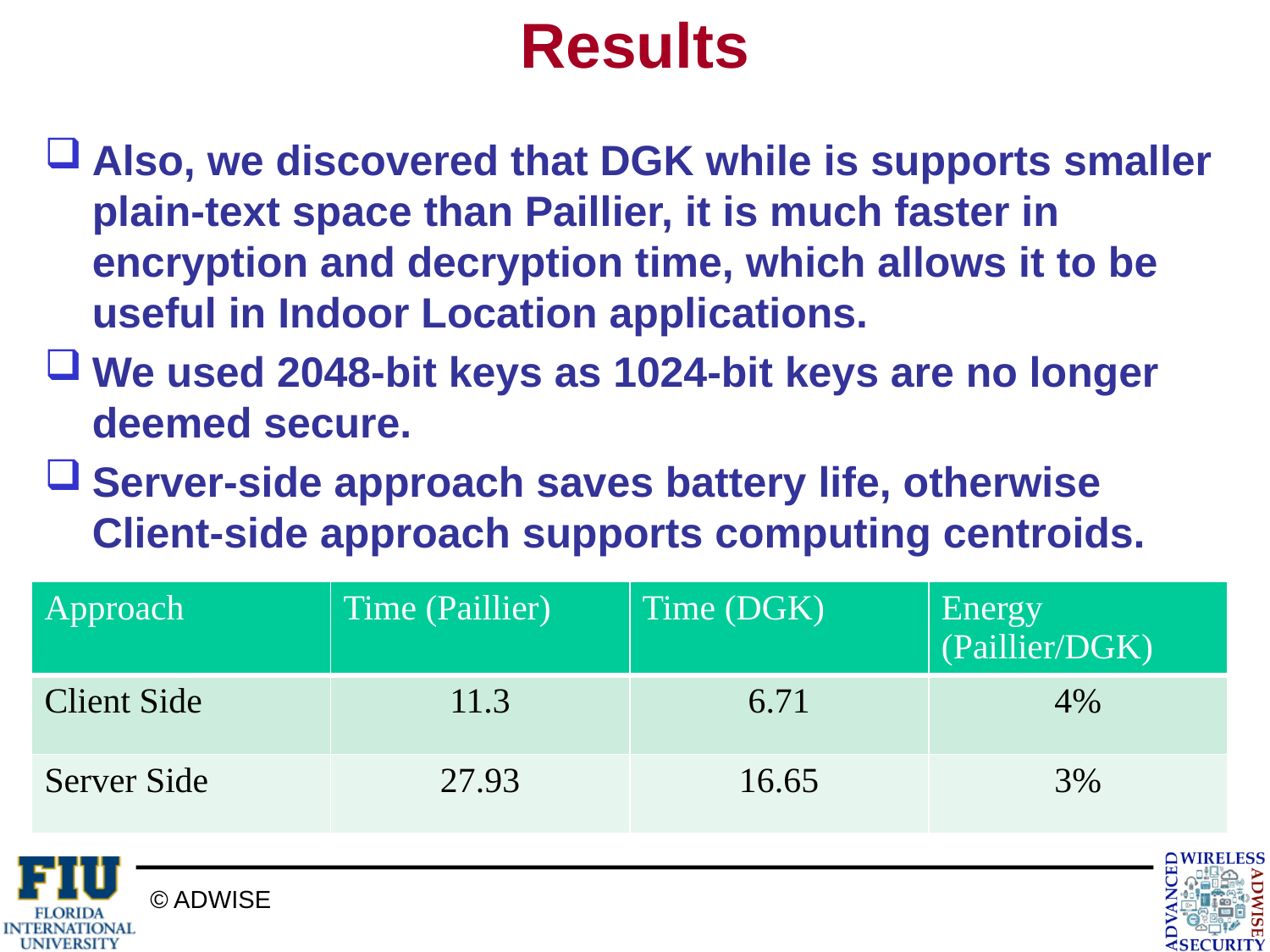

# Results
Also, we discovered that DGK while is supports smaller plain-text space than Paillier, it is much faster in encryption and decryption time, which allows it to be useful in Indoor Location applications.
We used 2048-bit keys as 1024-bit keys are no longer deemed secure.
Server-side approach saves battery life, otherwise Client-side approach supports computing centroids.
| Approach | Time (Paillier) | Time (DGK) | Energy (Paillier/DGK) |
| --- | --- | --- | --- |
| Client Side | 11.3 | 6.71 | 4% |
| Server Side | 27.93 | 16.65 | 3% |